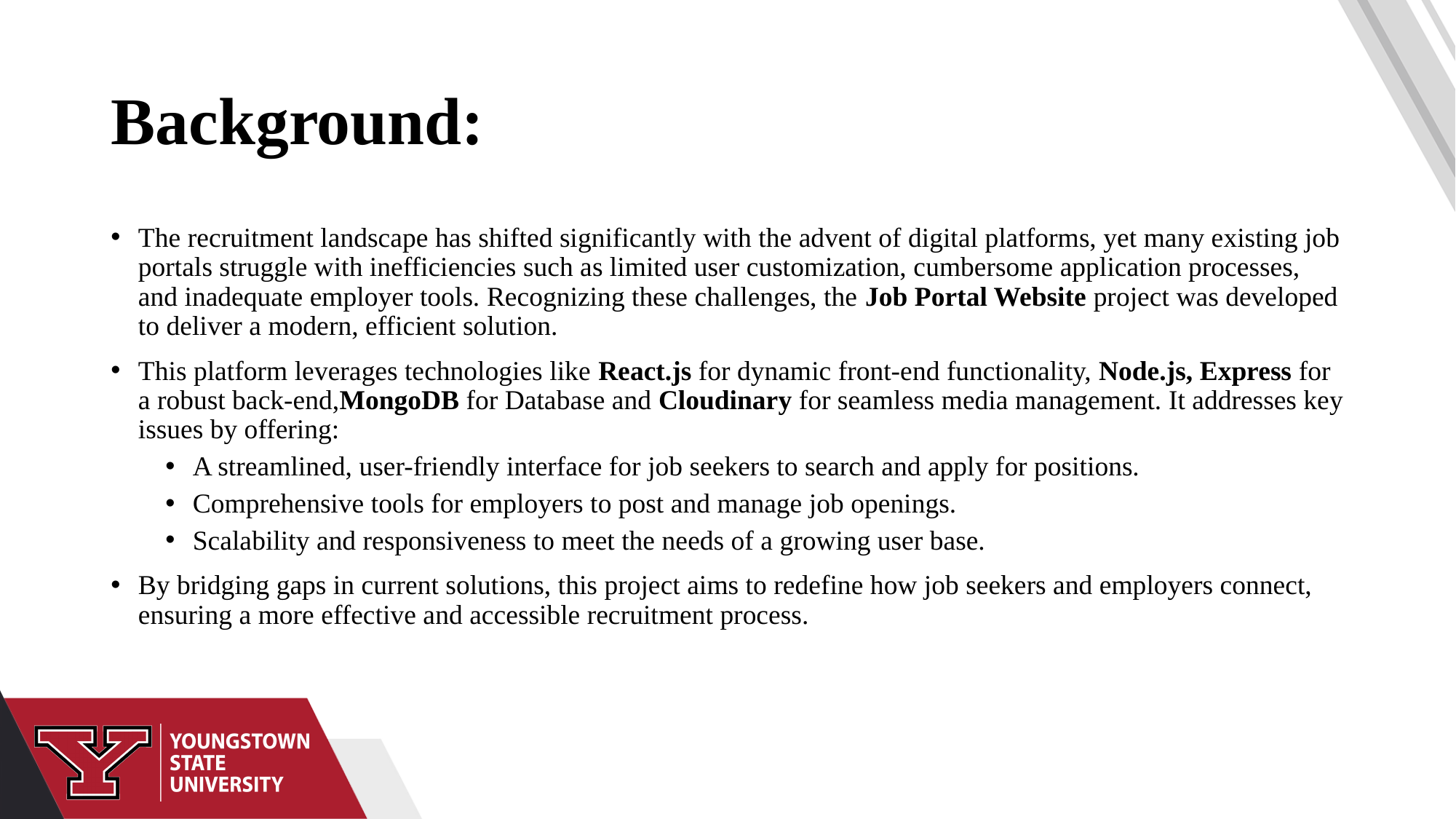

# Background:
The recruitment landscape has shifted significantly with the advent of digital platforms, yet many existing job portals struggle with inefficiencies such as limited user customization, cumbersome application processes, and inadequate employer tools. Recognizing these challenges, the Job Portal Website project was developed to deliver a modern, efficient solution.
This platform leverages technologies like React.js for dynamic front-end functionality, Node.js, Express for a robust back-end,MongoDB for Database and Cloudinary for seamless media management. It addresses key issues by offering:
A streamlined, user-friendly interface for job seekers to search and apply for positions.
Comprehensive tools for employers to post and manage job openings.
Scalability and responsiveness to meet the needs of a growing user base.
By bridging gaps in current solutions, this project aims to redefine how job seekers and employers connect, ensuring a more effective and accessible recruitment process.